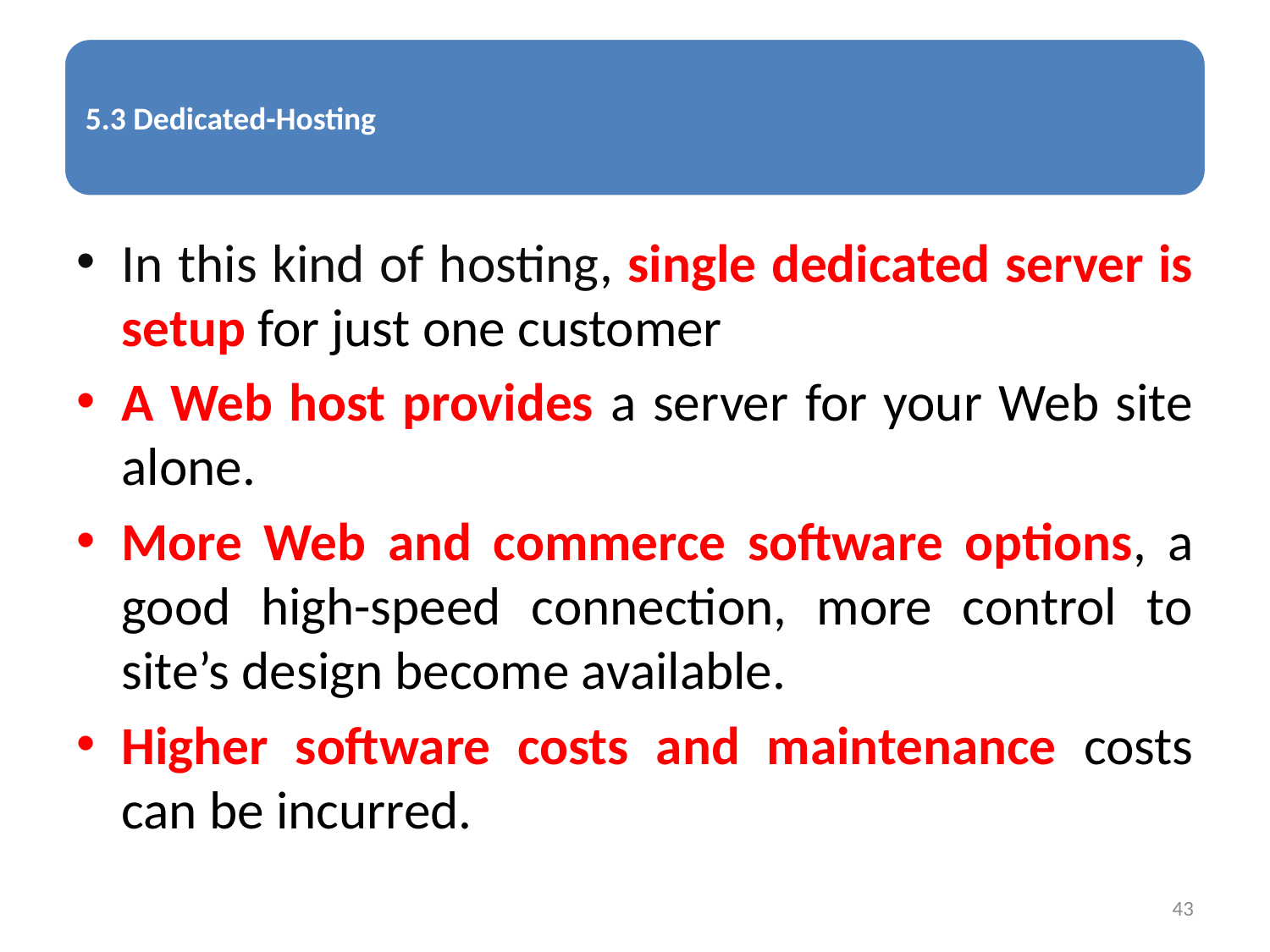

5.3 Dedicated-Hosting
In this kind of hosting, single dedicated server is setup for just one customer
A Web host provides a server for your Web site alone.
More Web and commerce software options, a good high-speed connection, more control to site’s design become available.
Higher software costs and maintenance costs can be incurred.

43